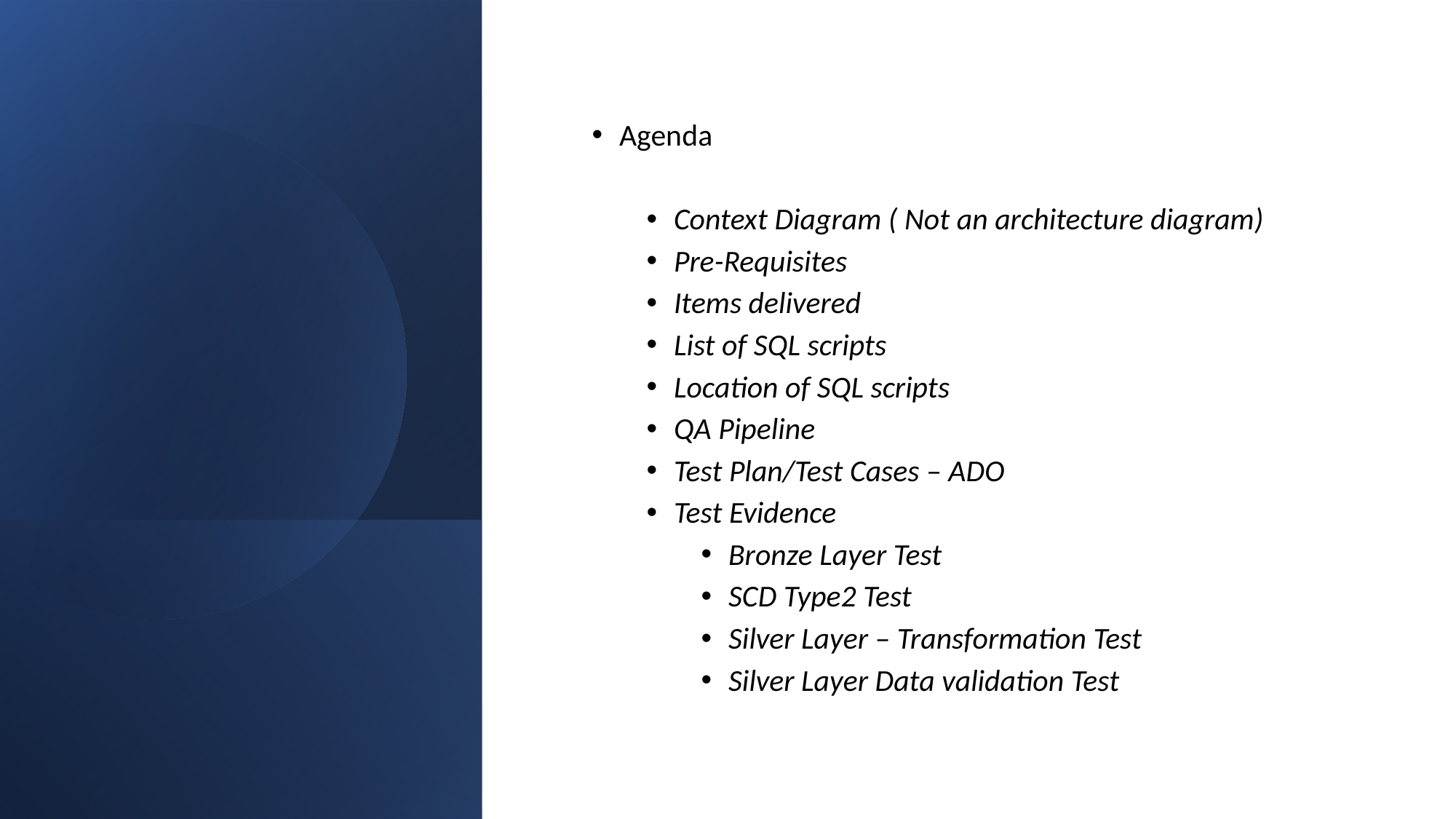

Agenda

Context Diagram ( Not an architecture diagram)
Pre-Requisites
Items delivered
List of SQL scripts
Location of SQL scripts
QA Pipeline
Test Plan/Test Cases – ADO
Test Evidence
Bronze Layer Test
SCD Type2 Test
Silver Layer – Transformation Test
Silver Layer Data validation Test